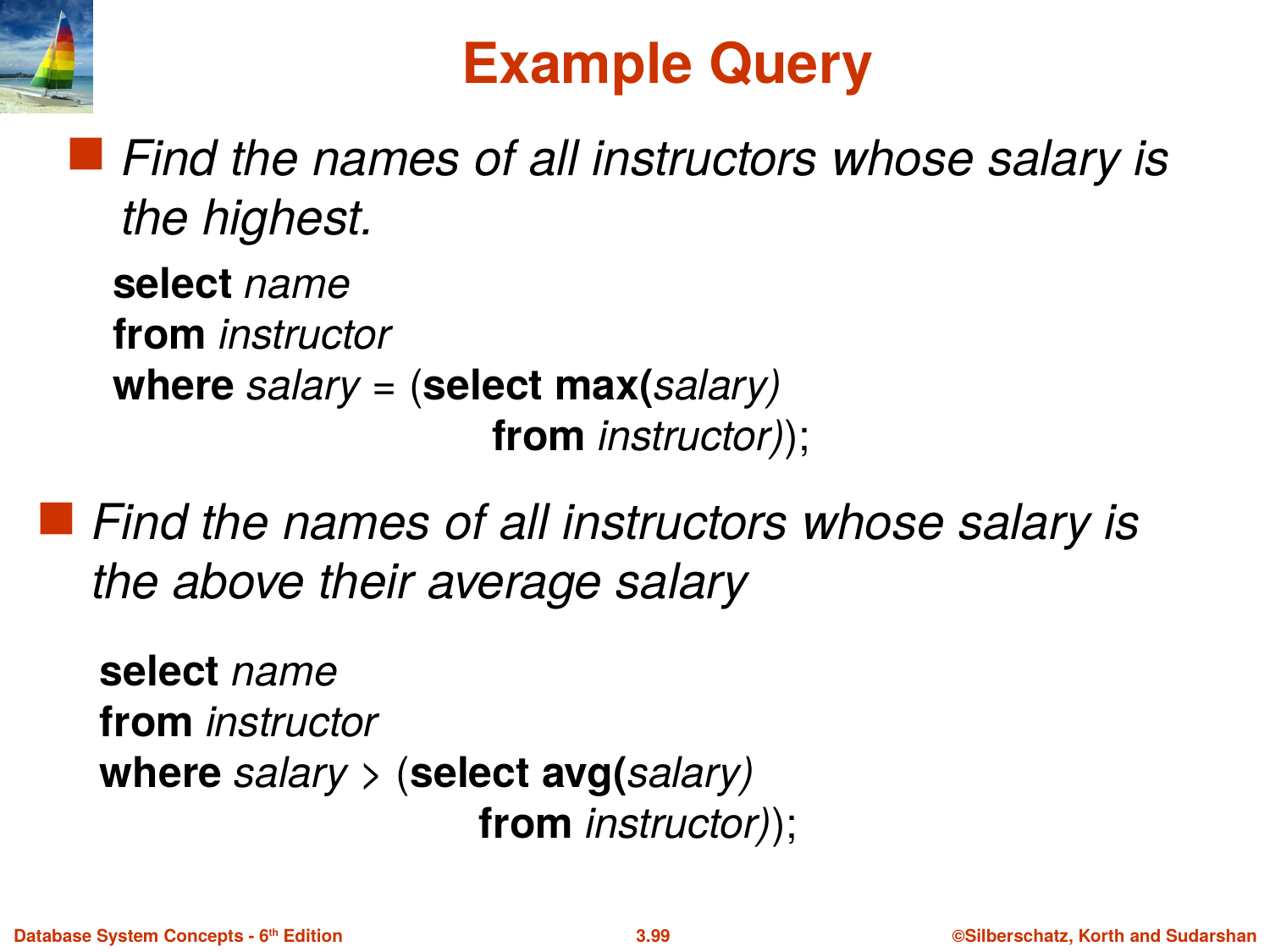

# Example Query
Find the names of all instructors whose salary is the highest.
select name
from instructor
where salary = (select max(salary)
                                from instructor));
Find the names of all instructors whose salary is the above their average salary
select name
from instructor
where salary > (select avg(salary)
                                from instructor));